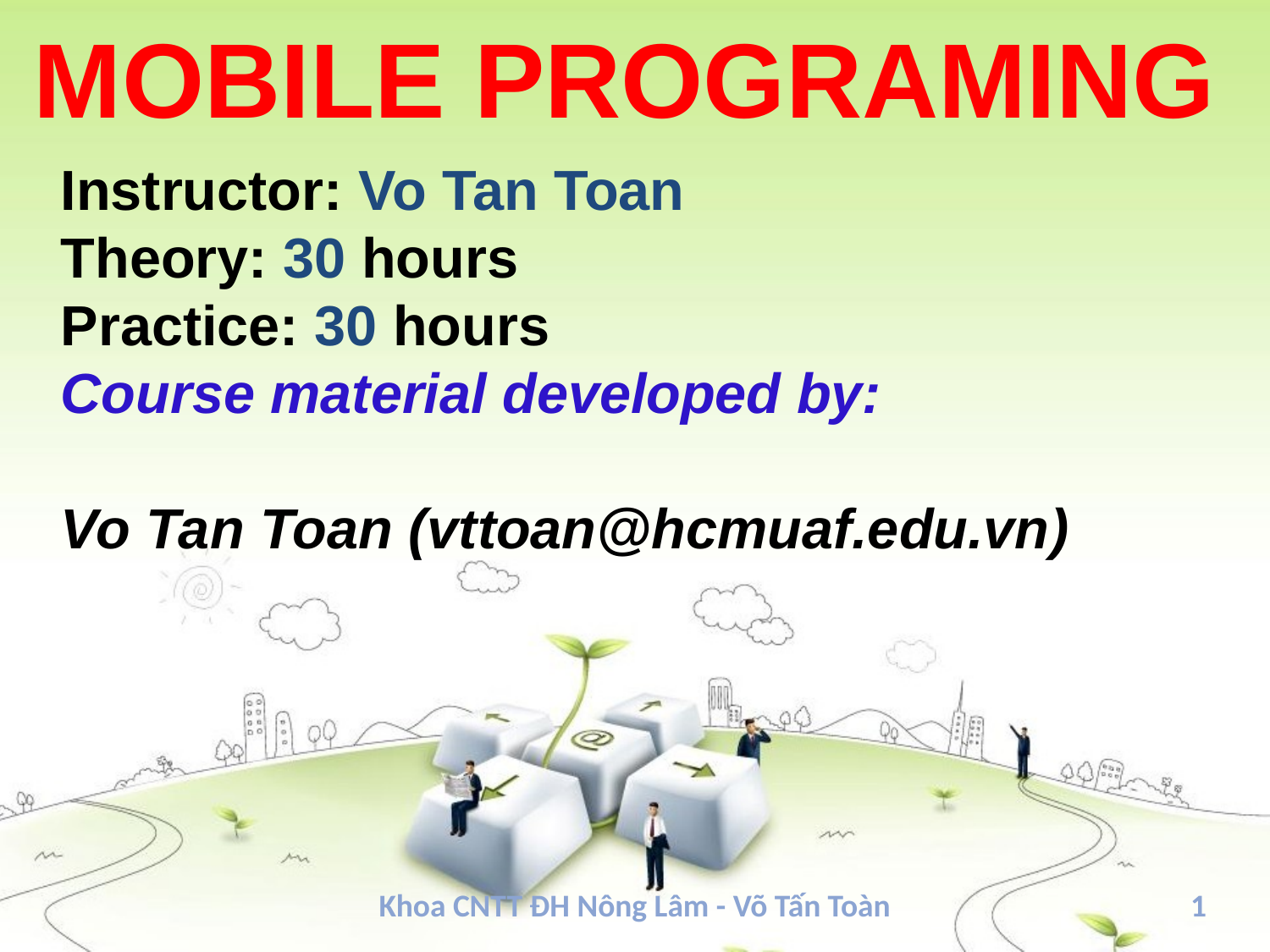

# MOBILE PROGRAMING
Instructor: Vo Tan Toan
Theory: 30 hours
Practice: 30 hours
Course material developed by:

Vo Tan Toan (vttoan@hcmuaf.edu.vn)
Khoa CNTT ĐH Nông Lâm - Võ Tấn Toàn
1